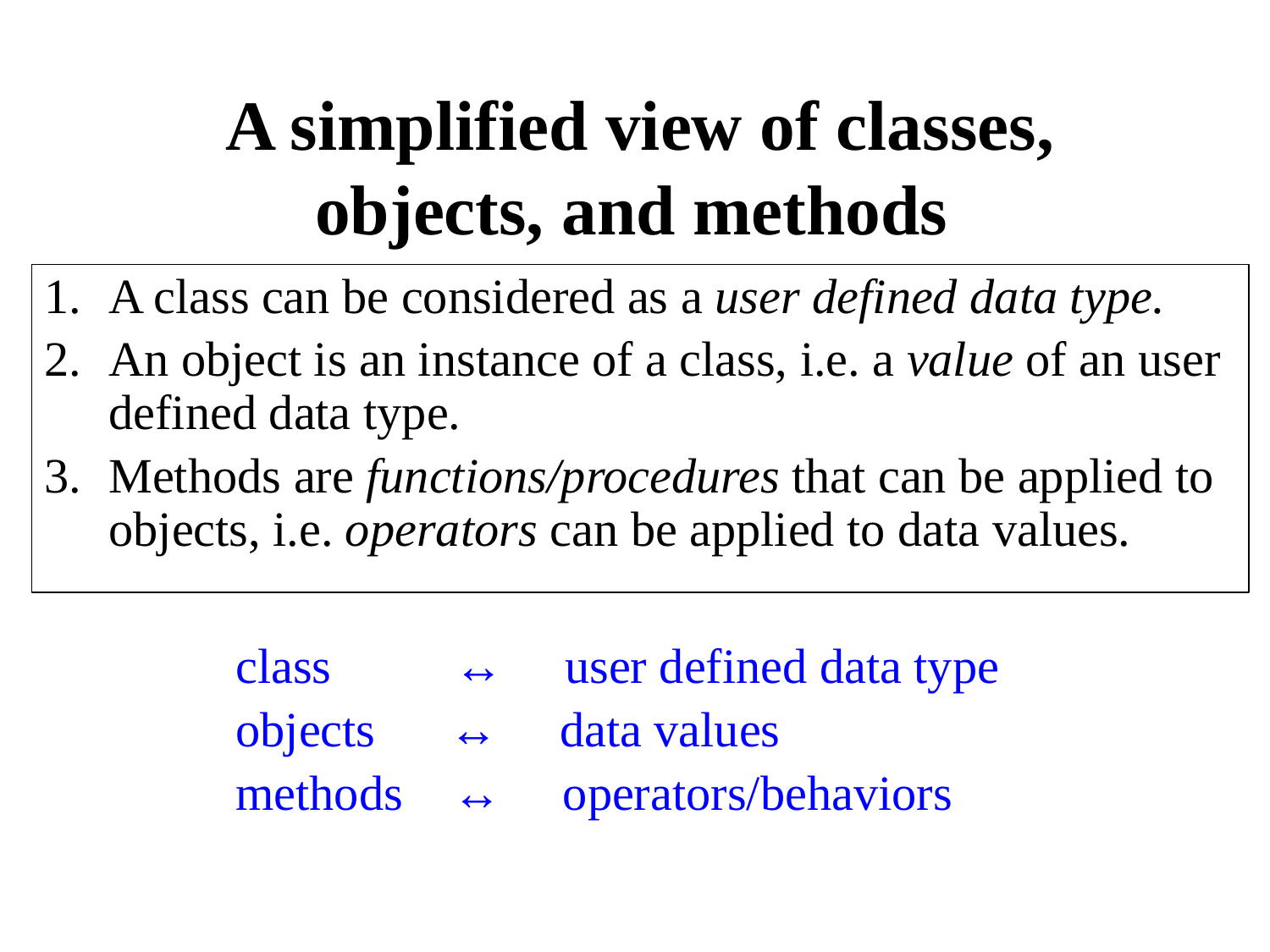

# A simplified view of classes, objects, and methods
A class can be considered as a user defined data type.
An object is an instance of a class, i.e. a value of an user defined data type.
Methods are functions/procedures that can be applied to objects, i.e. operators can be applied to data values.
	class          ↔     user defined data type
	objects      ↔     data values
	methods    ↔     operators/behaviors